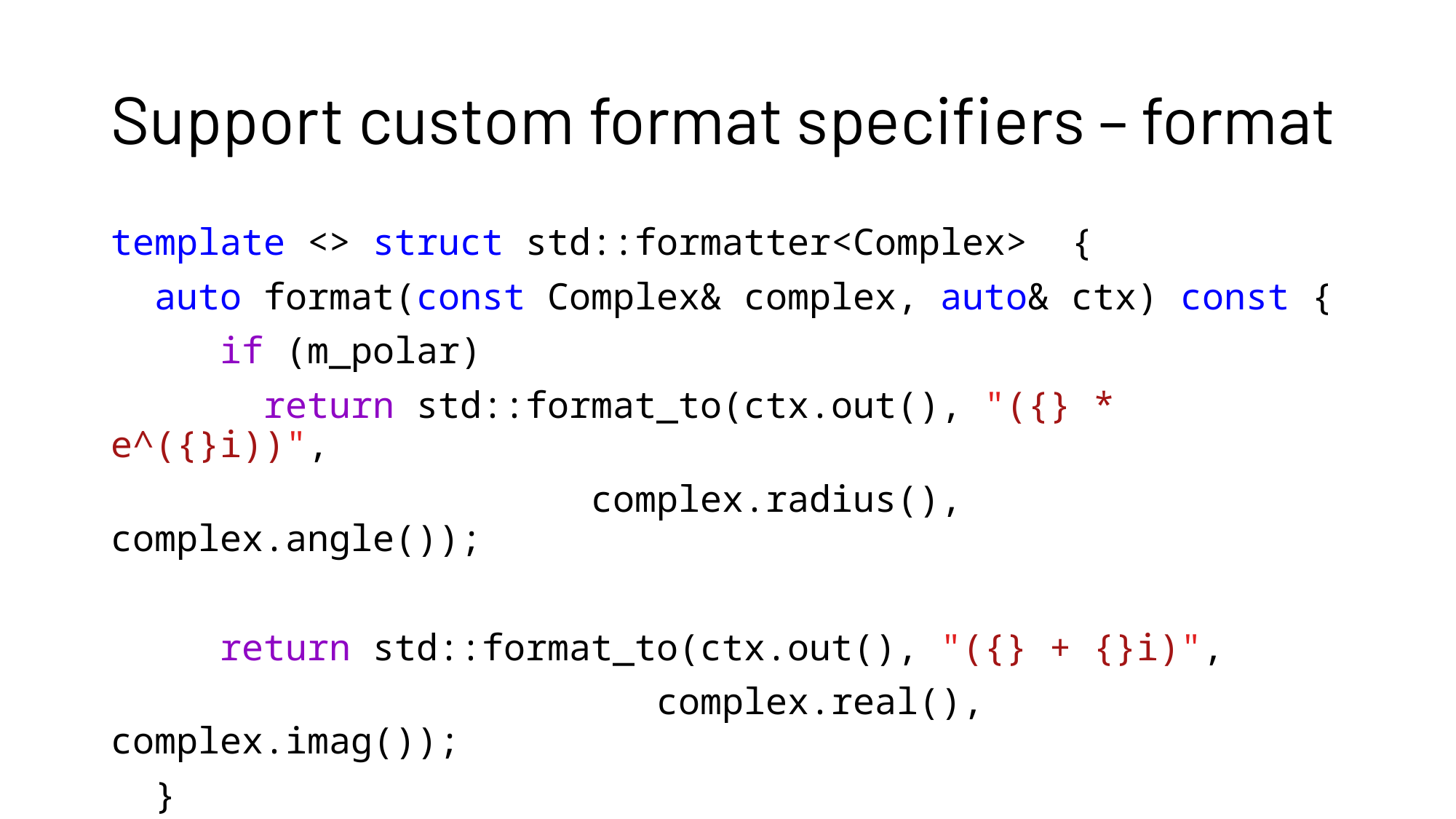

# Support custom format specifiers – format
template <> struct std::formatter<Complex>  {
  auto format(const Complex& complex, auto& ctx) const {
	if (m_polar)
	  return std::format_to(ctx.out(), "({} * e^({}i))",
				  complex.radius(), complex.angle());

	return std::format_to(ctx.out(), "({} + {}i)",
					complex.real(), complex.imag());
  }
};
std::print("{:p}\n", complex);